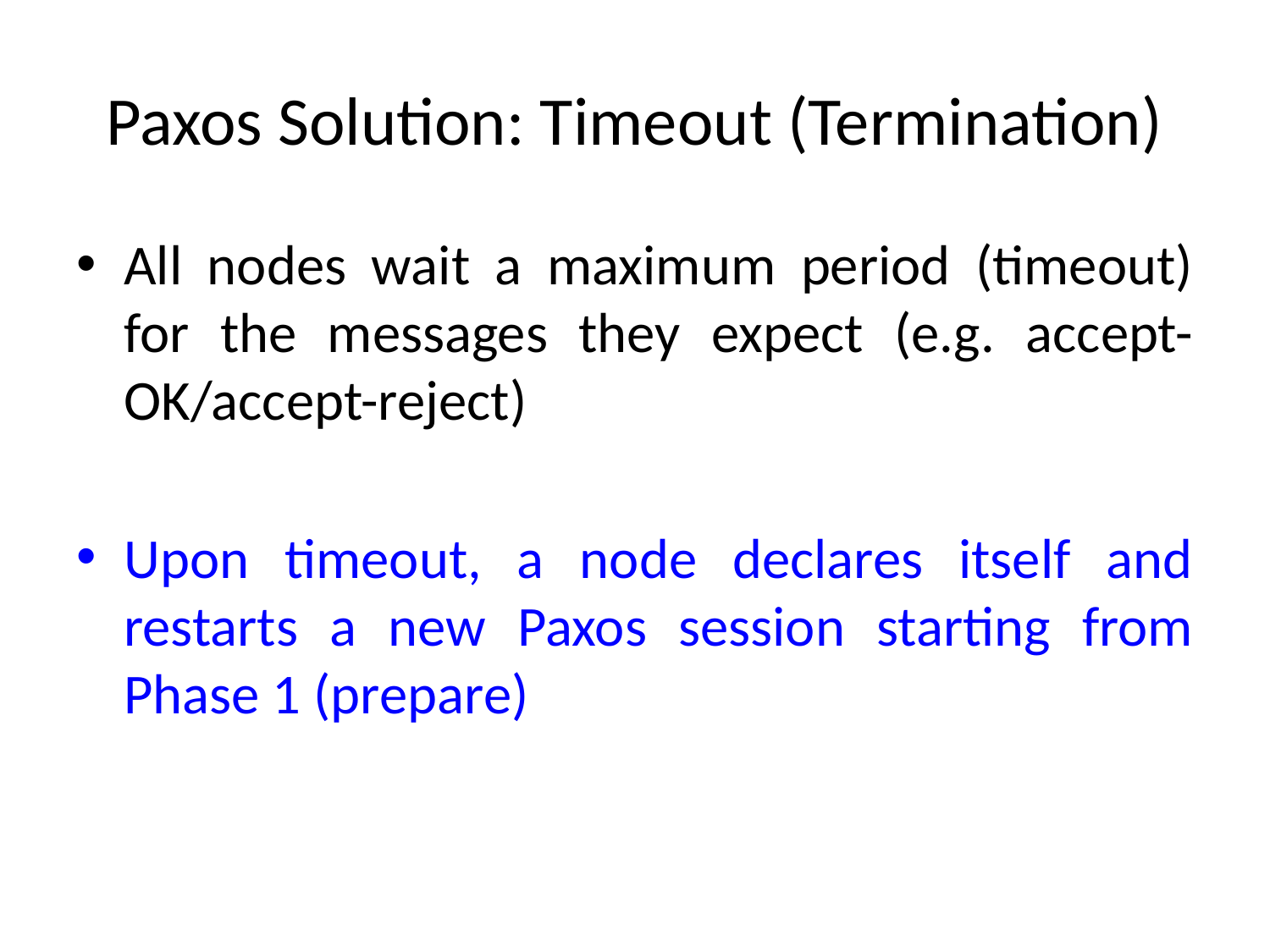

# Paxos Solution: Timeout (Termination)
All nodes wait a maximum period (timeout) for the messages they expect (e.g. accept-OK/accept-reject)

Upon timeout, a node declares itself and restarts a new Paxos session starting from Phase 1 (prepare)